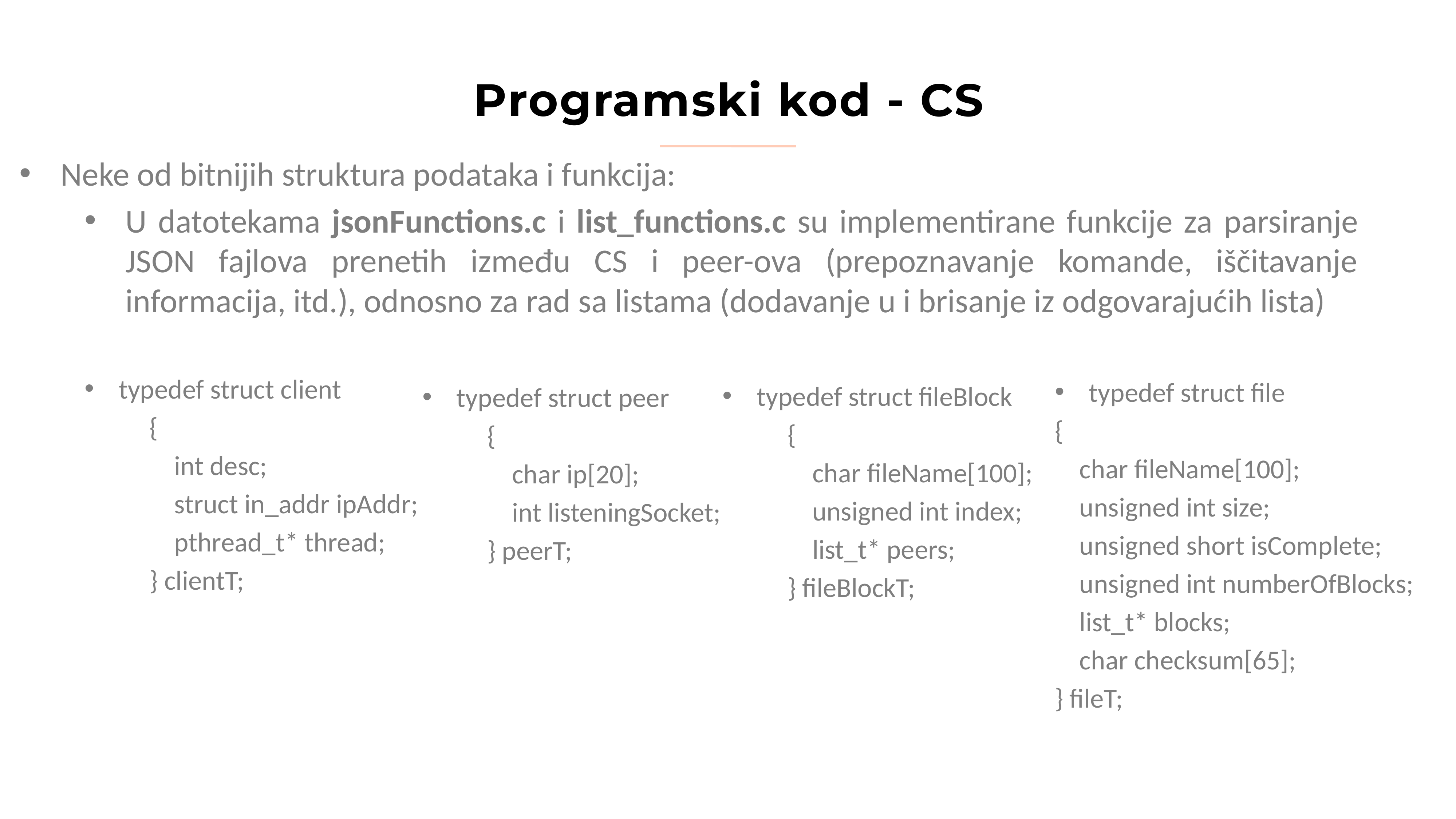

Programski kod - CS

Neke od bitnijih struktura podataka i funkcija:
U datotekama jsonFunctions.c i list_functions.c su implementirane funkcije za parsiranje JSON fajlova prenetih između CS i peer-ova (prepoznavanje komande, iščitavanje informacija, itd.), odnosno za rad sa listama (dodavanje u i brisanje iz odgovarajućih lista)

typedef struct client
{
    int desc;
    struct in_addr ipAddr;
    pthread_t* thread;
} clientT;

typedef struct file
{
    char fileName[100];
    unsigned int size;
    unsigned short isComplete;
    unsigned int numberOfBlocks;
    list_t* blocks;
    char checksum[65];
} fileT;
typedef struct fileBlock
{
    char fileName[100];
    unsigned int index;
    list_t* peers;
} fileBlockT;
typedef struct peer
{
    char ip[20];
    int listeningSocket;
} peerT;